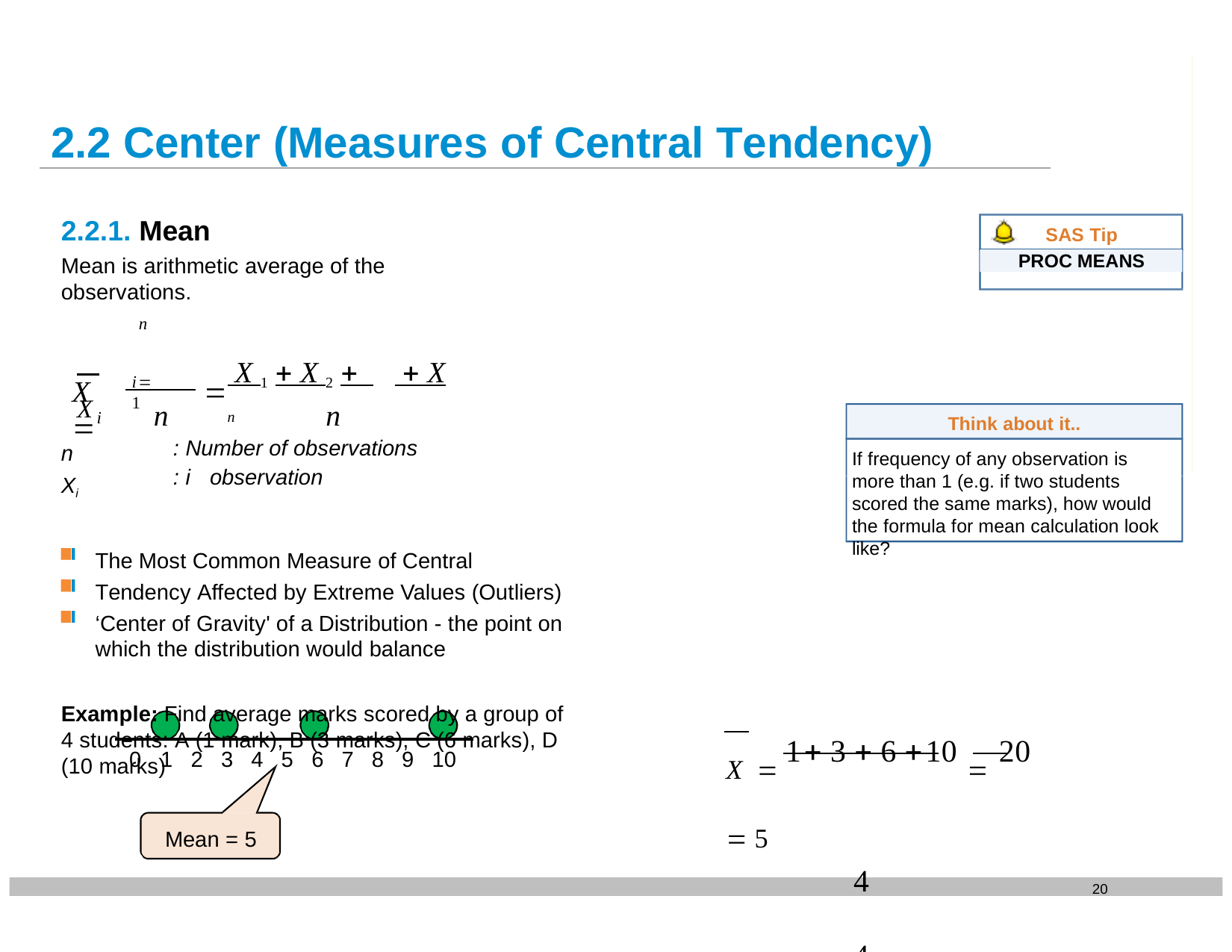

# 2.2 Center (Measures of Central Tendency)
2.2.1. Mean
Mean is arithmetic average of the observations.

SAS Tip

PROC MEANS
n
  	  Xi
 X 1  + X 2  +   + X n
i=1
X  =
=

n
n

Think about it..
n Xi
: Number of observations
: i	observation

If frequency of any observation is more than 1 (e.g. if two students scored the same marks), how would the formula for mean calculation look like?

The Most Common Measure of Central Tendency Affected by Extreme Values (Outliers)
‘Center of Gravity' of a Distribution - the point on which the distribution would balance

Example: Find average marks scored by a group of 4 students: A (1 mark), B (3 marks), C (6 marks), D (10 marks)

X  = 1+ 3 + 6 +10 = 20 = 5
4	4

0	1	2	3	4	5	6	7	8	9	10

Mean = 5

20